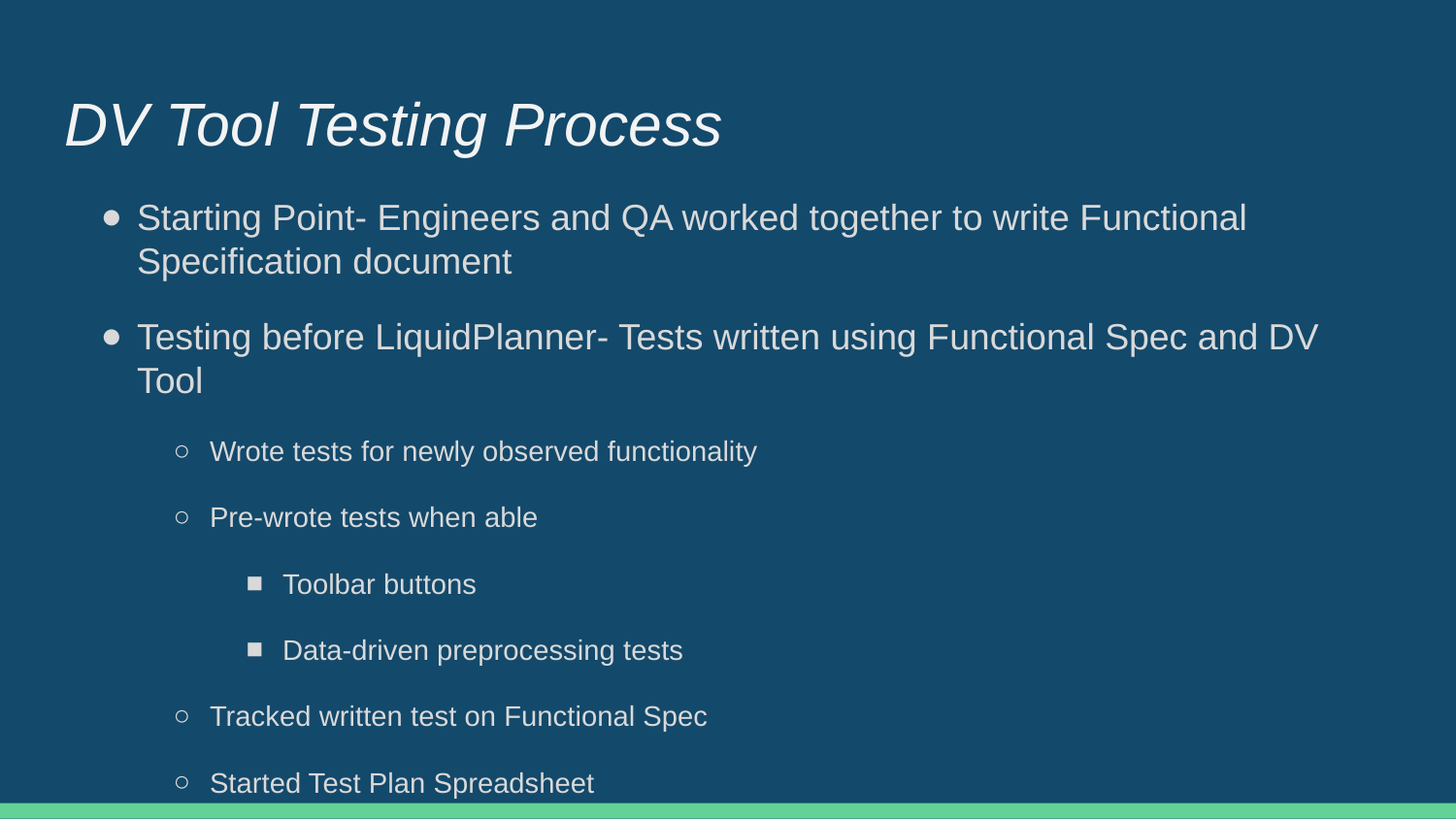

# DV Tool Testing Process
Starting Point- Engineers and QA worked together to write Functional Specification document
Testing before LiquidPlanner- Tests written using Functional Spec and DV Tool
Wrote tests for newly observed functionality
Pre-wrote tests when able
Toolbar buttons
Data-driven preprocessing tests
Tracked written test on Functional Spec
Started Test Plan Spreadsheet